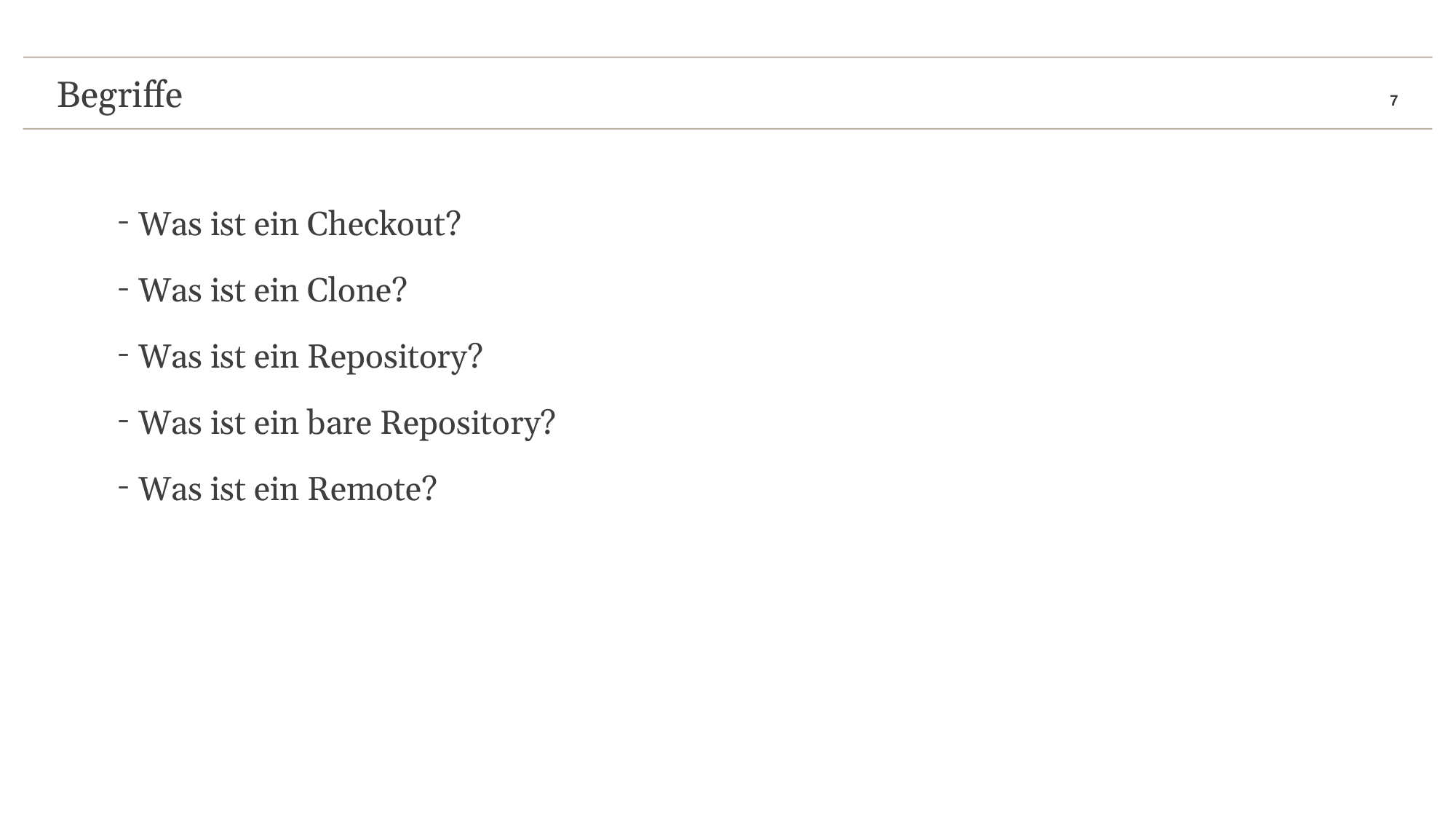

Begriffe
# Begriffe
Was ist ein Checkout?
Was ist ein Clone?
Was ist ein Repository?
Was ist ein bare Repository?
Was ist ein Remote?